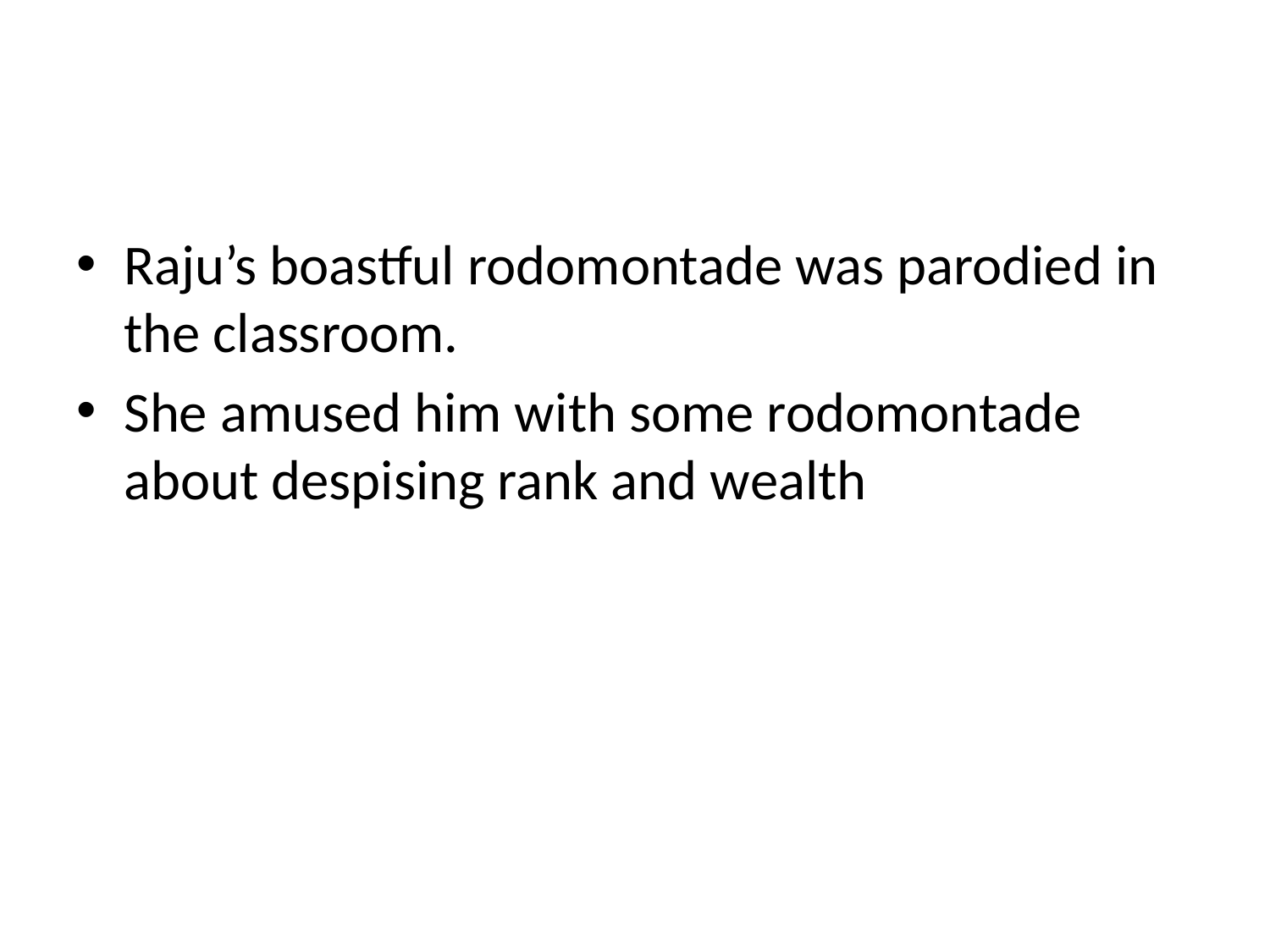

Raju’s boastful rodomontade was parodied in the classroom.
She amused him with some rodomontade about despising rank and wealth